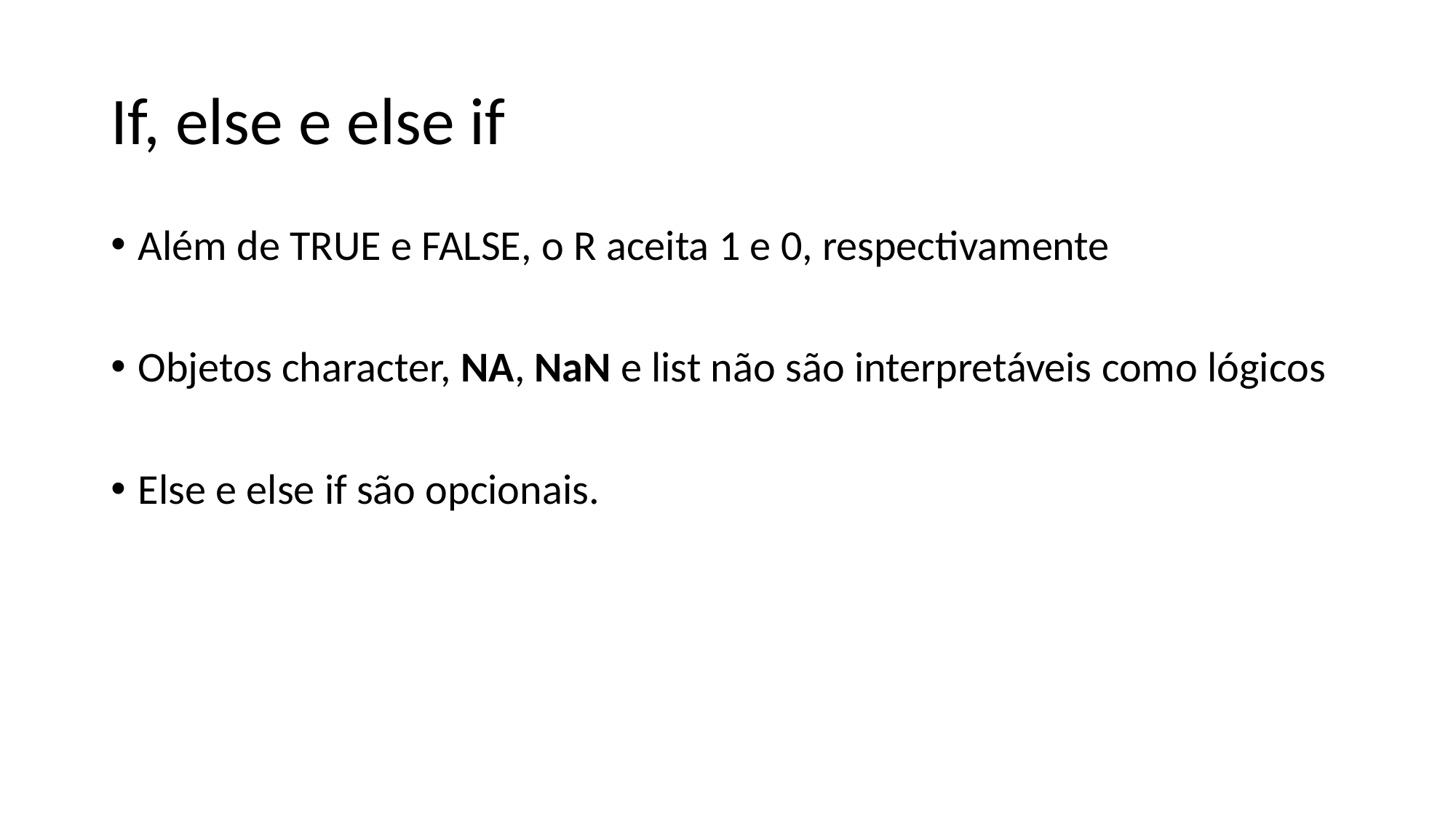

# If, else e else if
Além de TRUE e FALSE, o R aceita 1 e 0, respectivamente

Objetos character, NA, NaN e list não são interpretáveis como lógicos

Else e else if são opcionais.